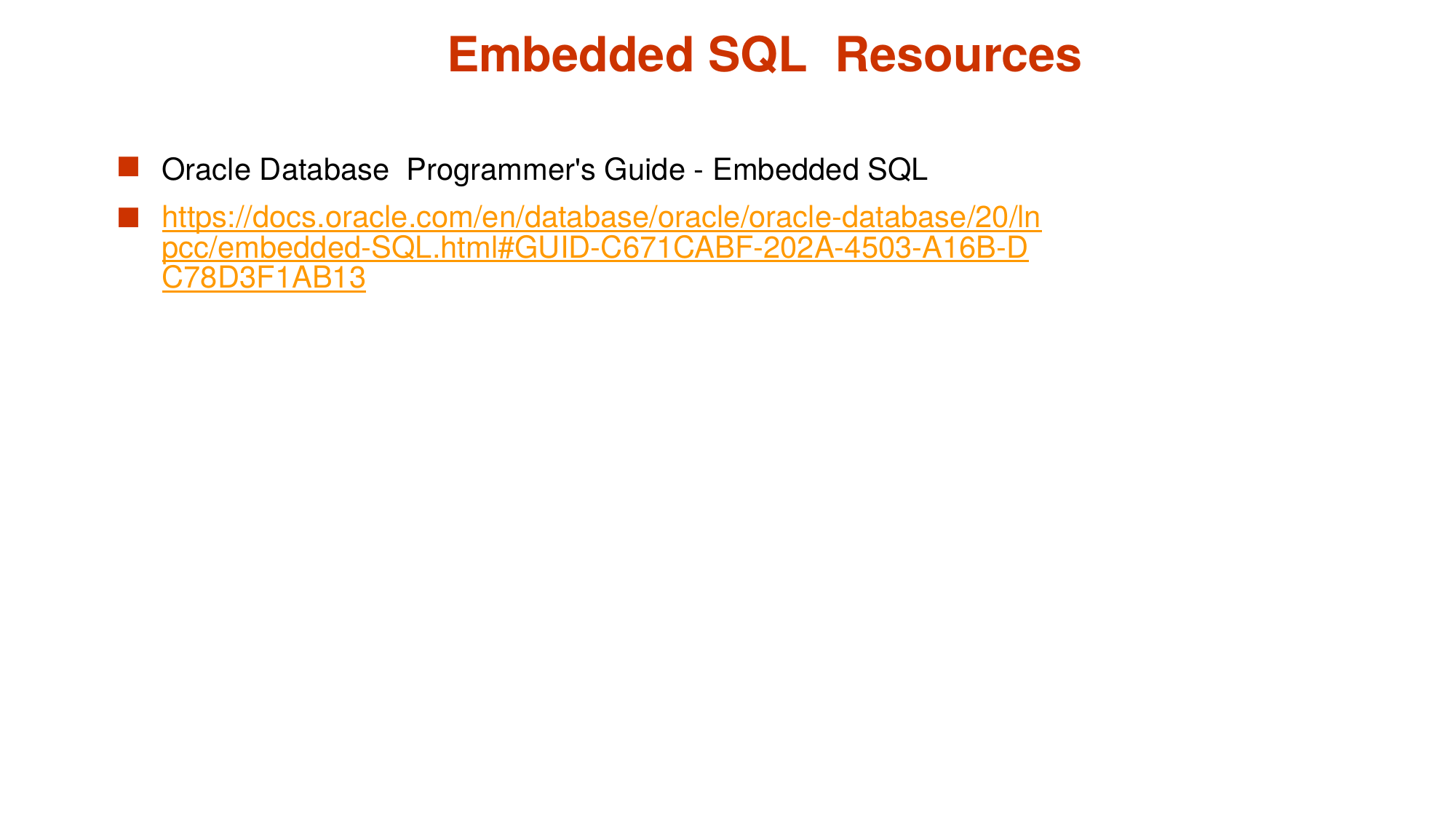

# Embedded SQL  Resources
Oracle Database  Programmer's Guide - Embedded SQL
https://docs.oracle.com/en/database/oracle/oracle-database/20/lnpcc/embedded-SQL.html#GUID-C671CABF-202A-4503-A16B-DC78D3F1AB13